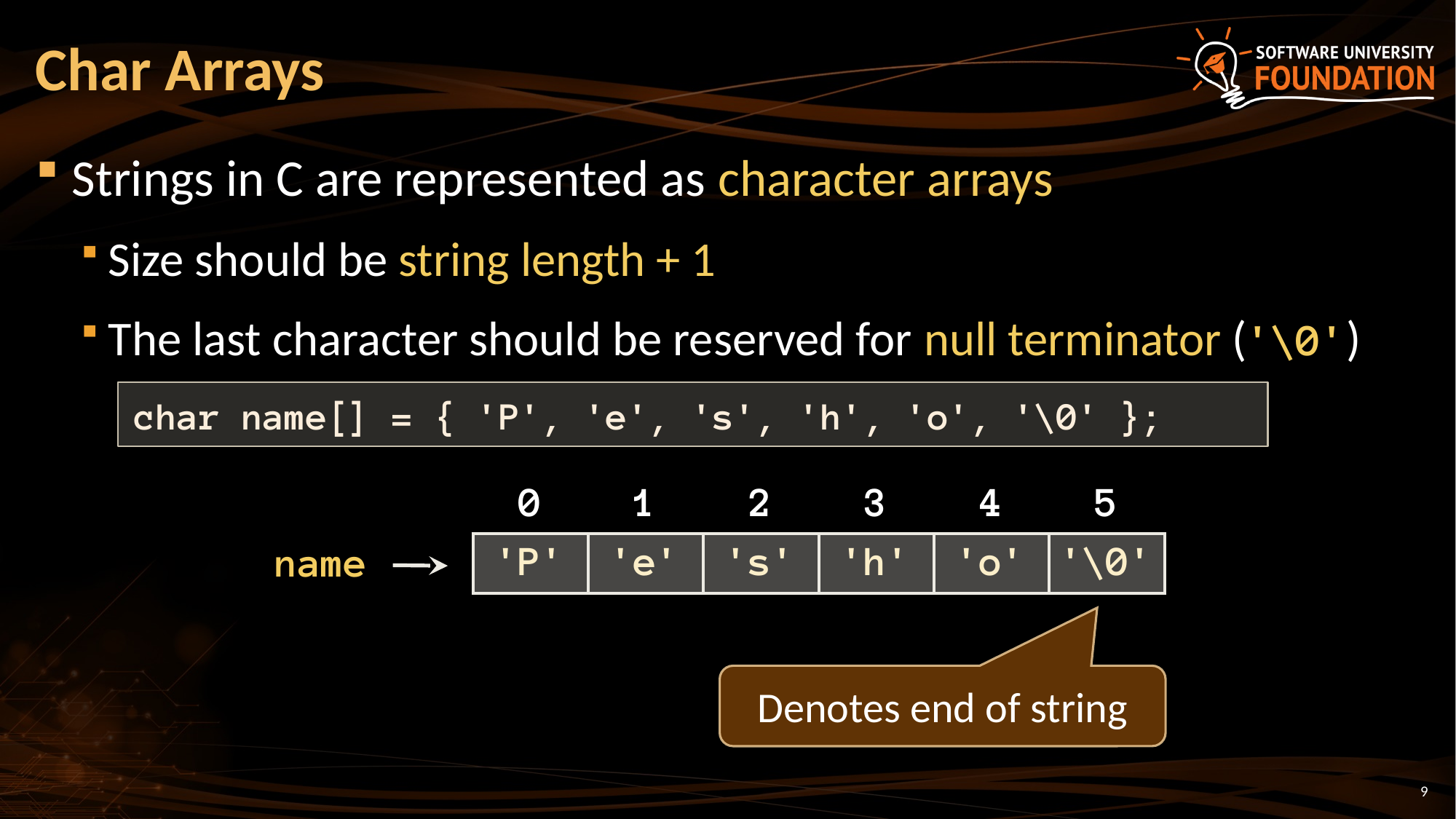

# Char Arrays
Strings in C are represented as character arrays
Size should be string length + 1
The last character should be reserved for null terminator ('\0')

char name[] = { 'P', 'e', 's', 'h', 'o', '\0' };
| 0 | 1 | 2 | 3 | 4 | 5 |
| --- | --- | --- | --- | --- | --- |
| 'P' | 'e' | 's' | 'h' | 'o' | '\0' |
name

Denotes end of string
9